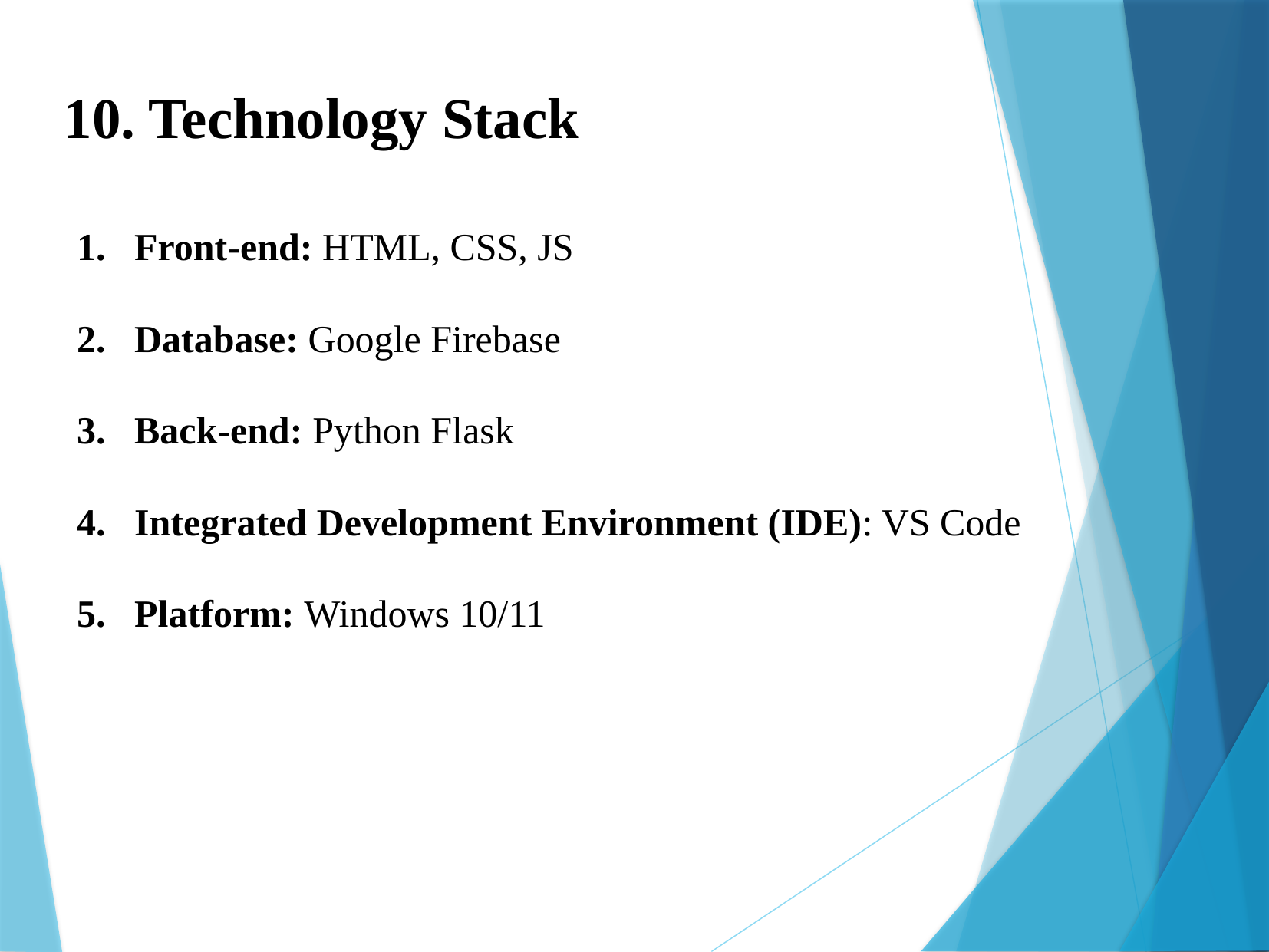

10. Technology Stack
Front-end: HTML, CSS, JS
Database: Google Firebase
Back-end: Python Flask
Integrated Development Environment (IDE): VS Code
Platform: Windows 10/11